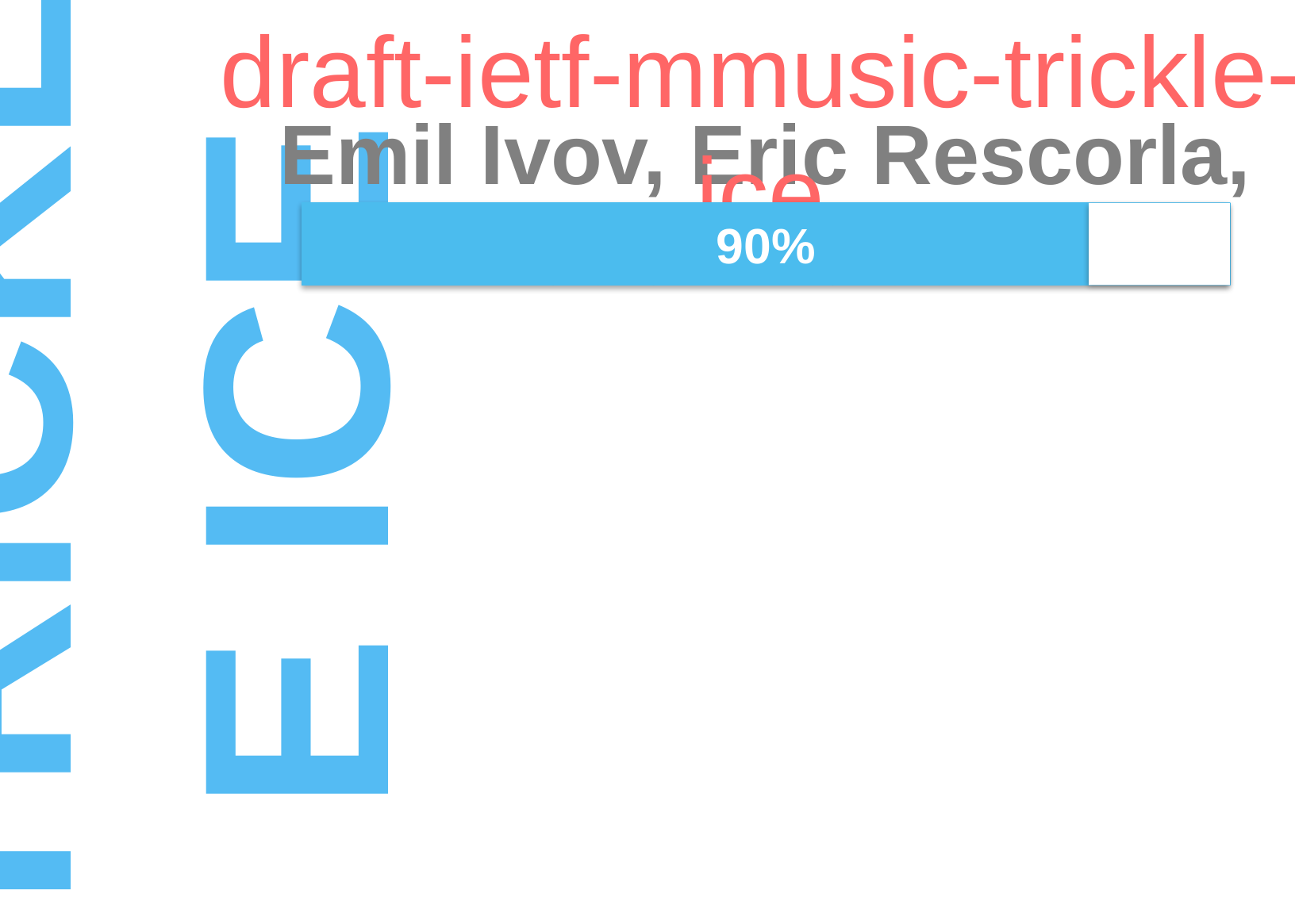

draft-ietf-mmusic-trickle-ice
Emil Ivov, Eric Rescorla, Justin Uberti
90%

# TRICKLE ICE